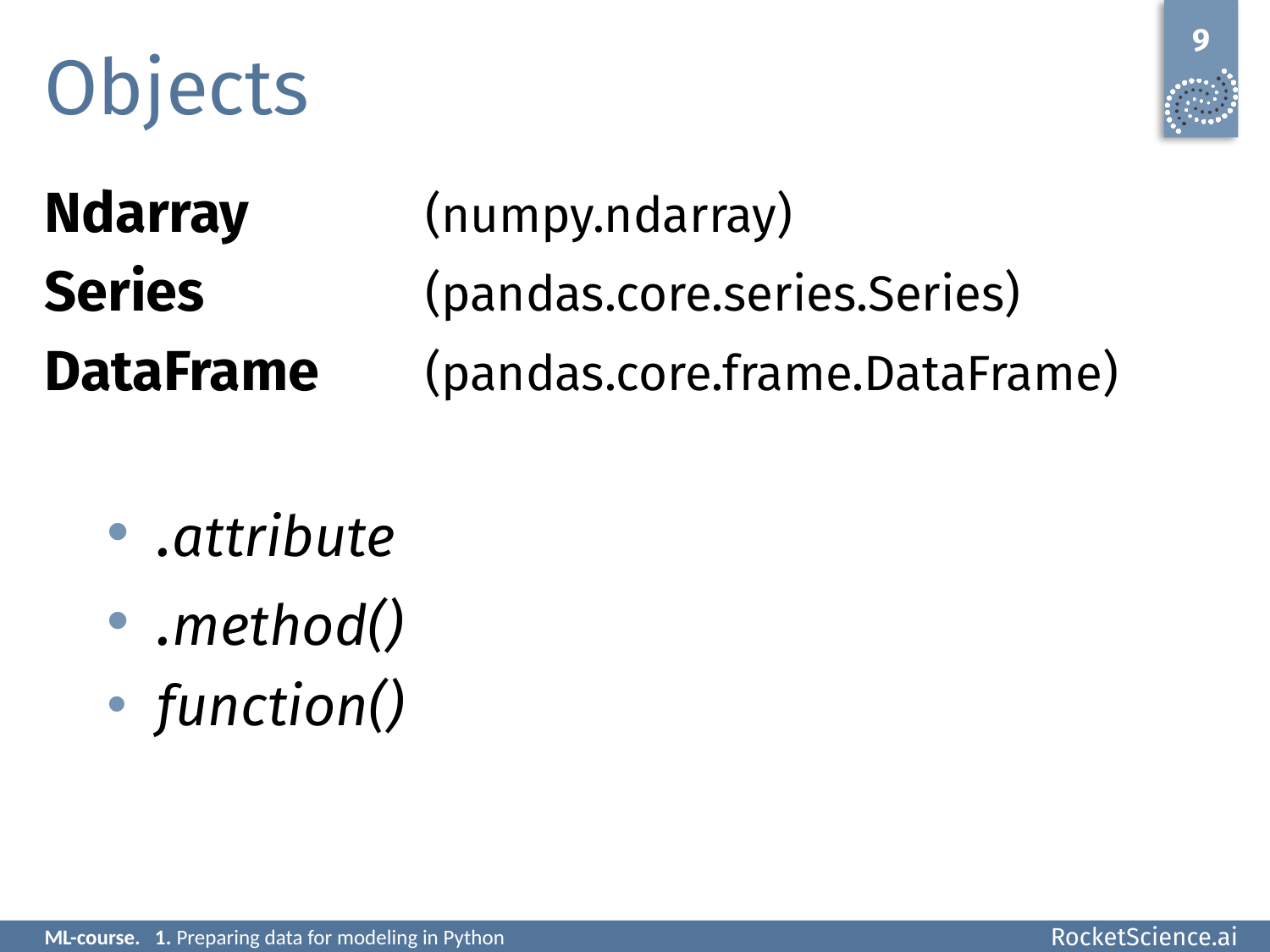

9
# Objects
Ndarray		(numpy.ndarray)
Series		(pandas.core.series.Series)
DataFrame	(pandas.core.frame.DataFrame)

.attribute
.method()
function()

ML-course.   1. Preparing data for modeling in Python